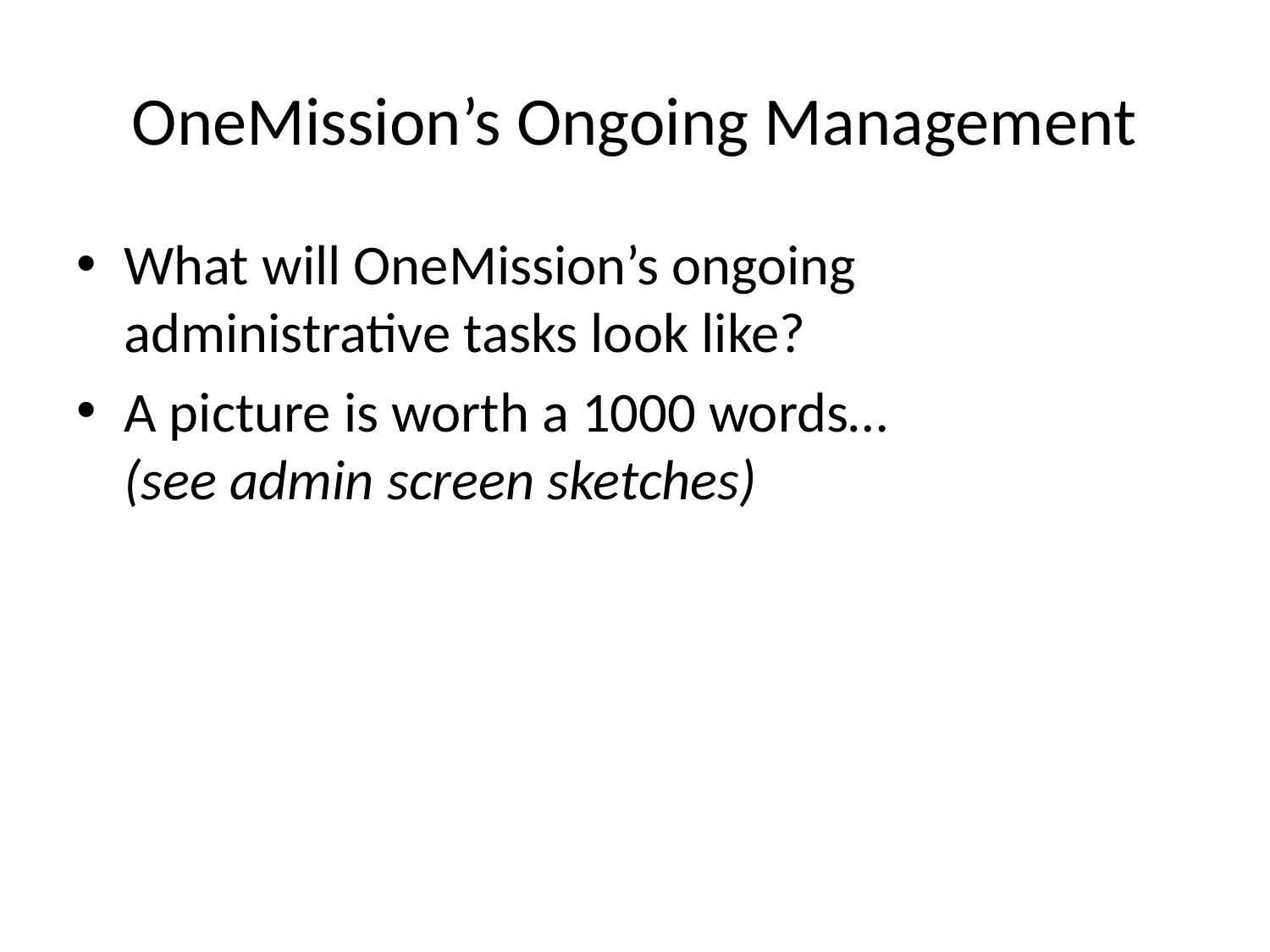

# OneMission’s Ongoing Management
What will OneMission’s ongoing administrative tasks look like?
A picture is worth a 1000 words…
(see admin screen sketches)